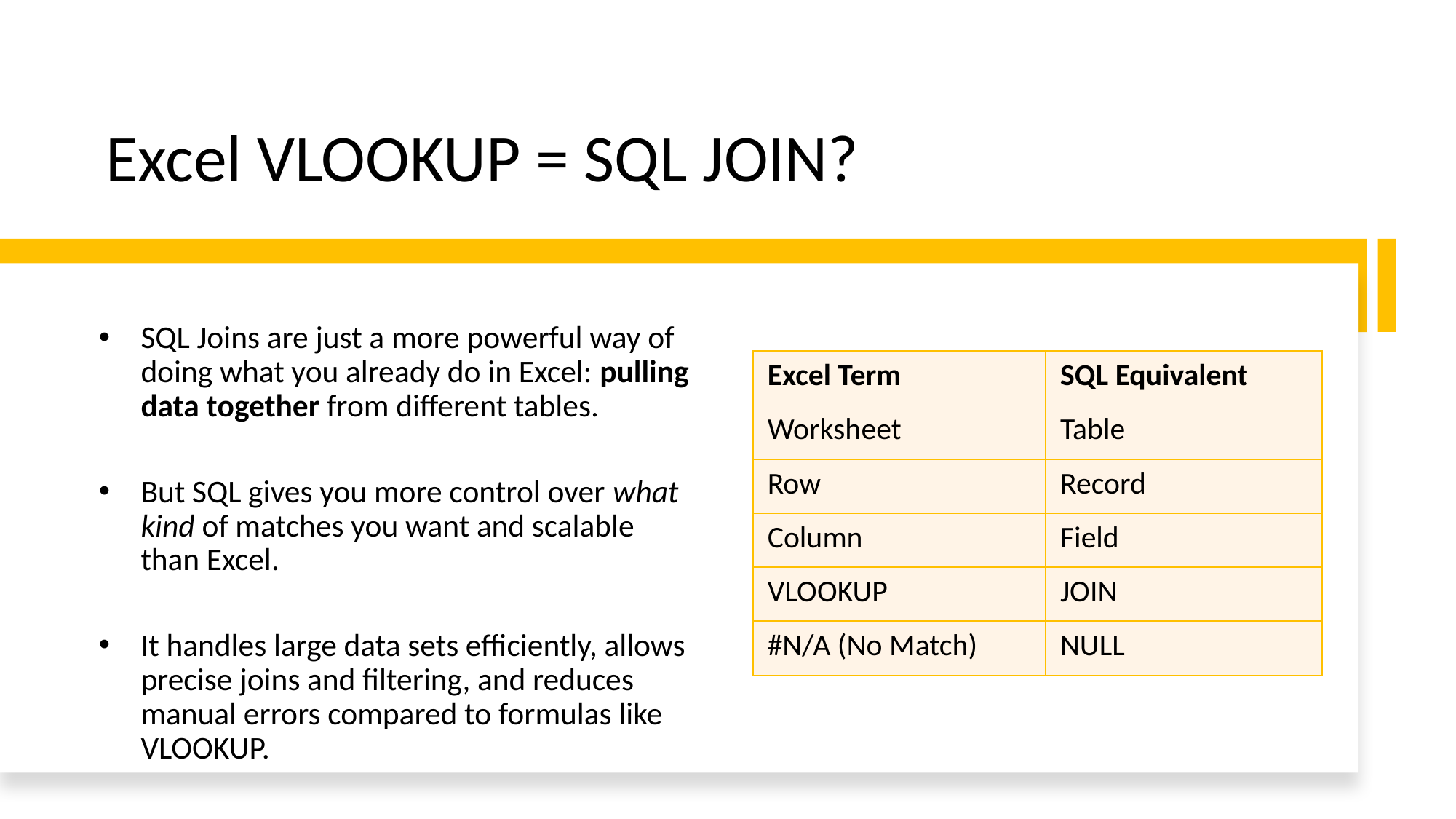

# Excel VLOOKUP = SQL JOIN?

SQL Joins are just a more powerful way of doing what you already do in Excel: pulling data together from different tables.

But SQL gives you more control over what kind of matches you want and scalable than Excel.

It handles large data sets efficiently, allows precise joins and filtering, and reduces manual errors compared to formulas like VLOOKUP.

| Excel Term | SQL Equivalent |
| --- | --- |
| Worksheet | Table |
| Row | Record |
| Column | Field |
| VLOOKUP | JOIN |
| #N/A (No Match) | NULL |